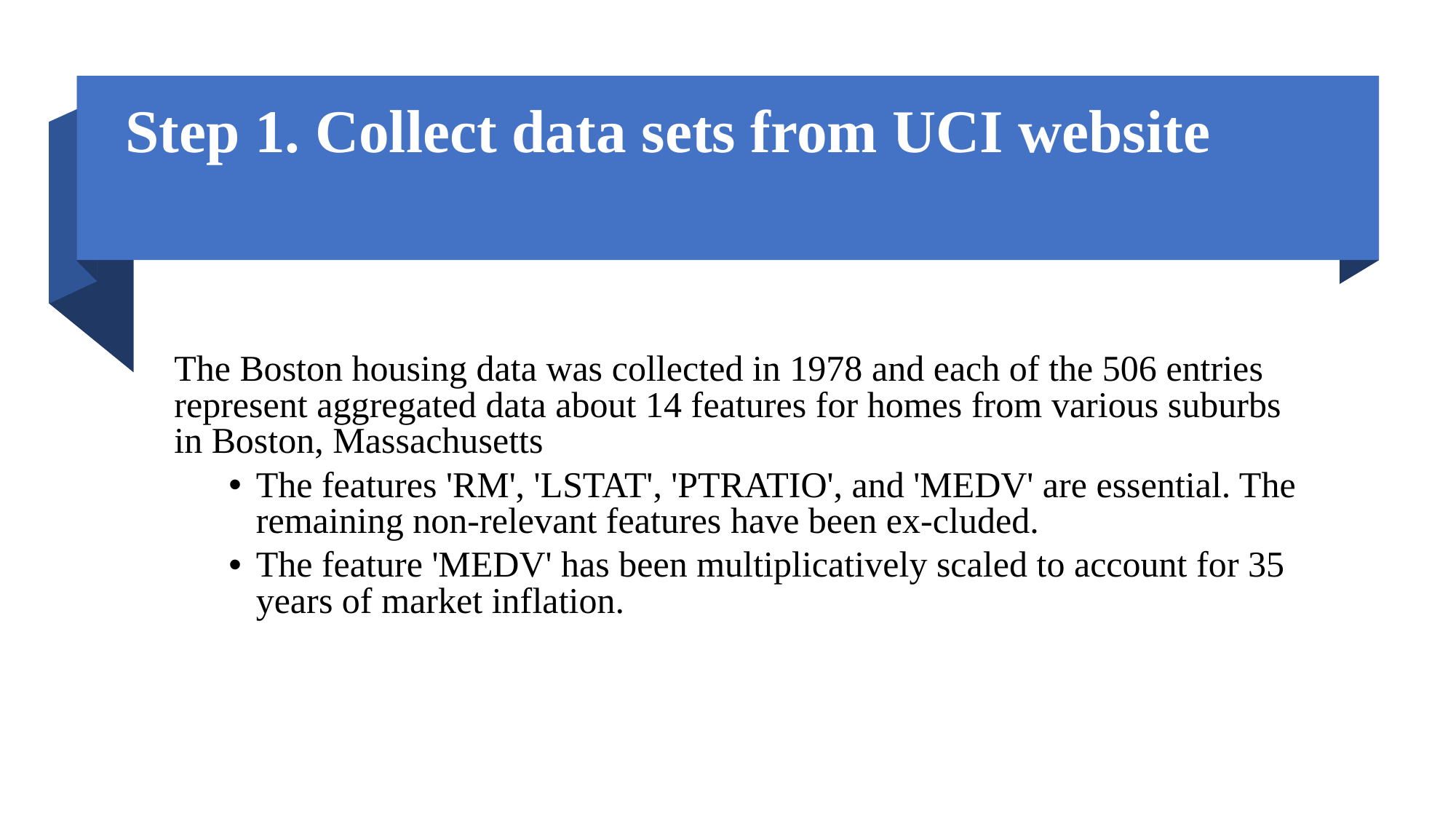

# Step 1. Collect data sets from UCI website

The Boston housing data was collected in 1978 and each of the 506 entries represent aggregated data about 14 features for homes from various suburbs in Boston, Massachusetts
The features 'RM', 'LSTAT', 'PTRATIO', and 'MEDV' are essential. The remaining non-relevant features have been ex-cluded.
The feature 'MEDV' has been multiplicatively scaled to account for 35 years of market inflation.